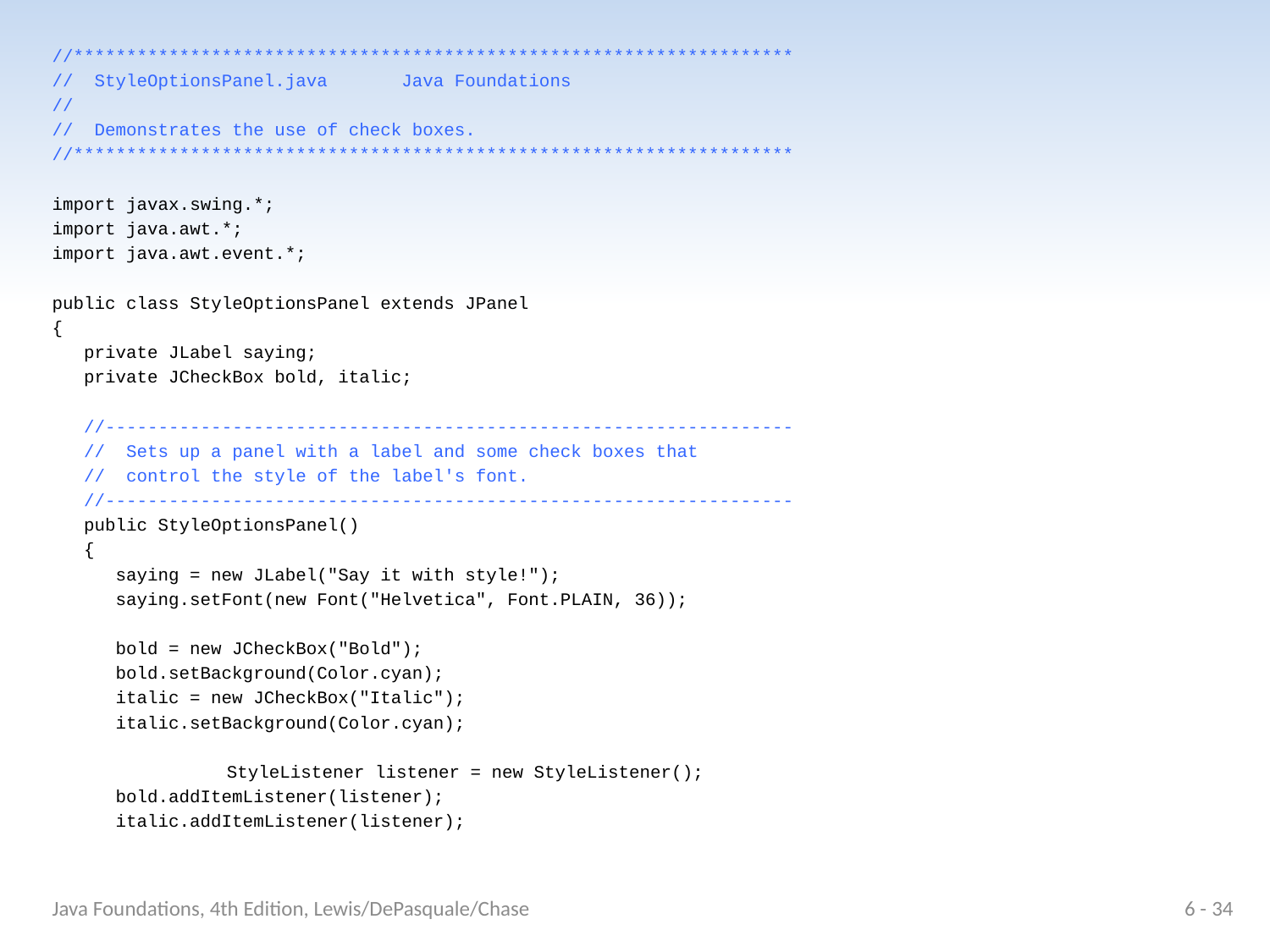

//********************************************************************
//  StyleOptionsPanel.java       Java Foundations
//
//  Demonstrates the use of check boxes.
//********************************************************************

import javax.swing.*;
import java.awt.*;
import java.awt.event.*;

public class StyleOptionsPanel extends JPanel
{
   private JLabel saying;
   private JCheckBox bold, italic;

   //-----------------------------------------------------------------
   //  Sets up a panel with a label and some check boxes that
   //  control the style of the label's font.
   //-----------------------------------------------------------------
   public StyleOptionsPanel()
   {
      saying = new JLabel("Say it with style!");
      saying.setFont(new Font("Helvetica", Font.PLAIN, 36));

      bold = new JCheckBox("Bold");
      bold.setBackground(Color.cyan);
      italic = new JCheckBox("Italic");
      italic.setBackground(Color.cyan);

		StyleListener listener = new StyleListener();
      bold.addItemListener(listener);
      italic.addItemListener(listener);

Java Foundations, 4th Edition, Lewis/DePasquale/Chase
6 - 34